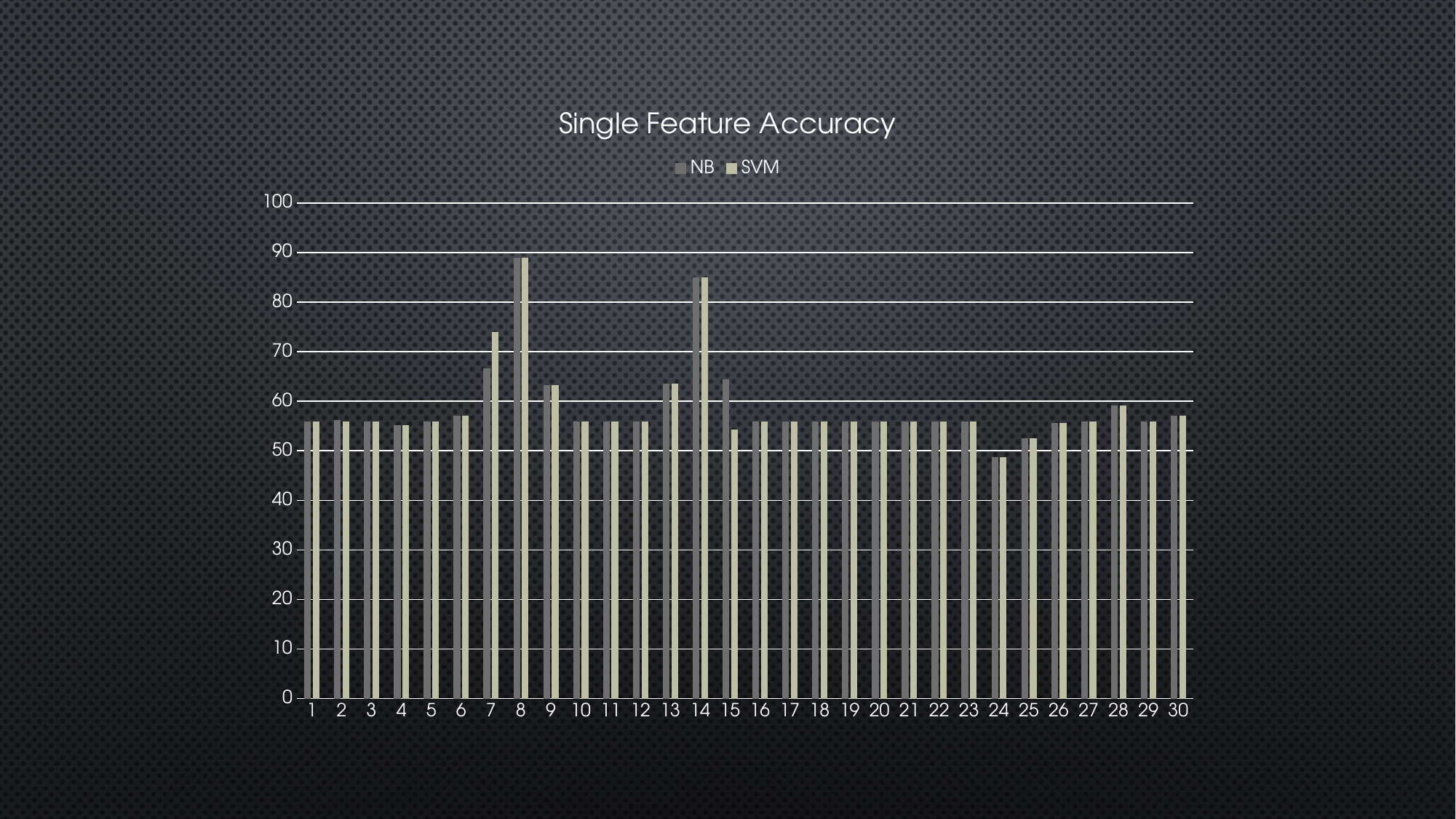

### Chart: Single Feature Accuracy

| Category | NB | SVM |
|---|---|---|
| 1 | 55.8797 | 55.8797 |
| 2 | 56.2189 | 55.8797 |
| 3 | 55.8797 | 55.8797 |
| 4 | 55.1334 | 55.1334 |
| 5 | 55.8797 | 55.8797 |
| 6 | 57.1461 | 57.1461 |
| 7 | 66.62139999999998 | 74.0389 |
| 8 | 88.8964 | 88.8964 |
| 9 | 63.2972 | 63.2972 |
| 10 | 55.8797 | 55.8797 |
| 11 | 55.8797 | 55.8797 |
| 12 | 55.8797 | 55.8797 |
| 13 | 63.5459 | 63.5459 |
| 14 | 84.9842 | 84.9842 |
| 15 | 64.36 | 54.2741 |
| 16 | 55.8797 | 55.8797 |
| 17 | 55.8797 | 55.8797 |
| 18 | 55.8797 | 55.8797 |
| 19 | 55.8797 | 55.8797 |
| 20 | 55.8345 | 55.8345 |
| 21 | 55.8797 | 55.8797 |
| 22 | 55.8797 | 55.8797 |
| 23 | 55.8797 | 55.8797 |
| 24 | 48.6431 | 48.6431 |
| 25 | 52.5102 | 52.5102 |
| 26 | 55.6536 | 55.6536 |
| 27 | 55.8797 | 55.8797 |
| 28 | 59.0909 | 59.0909 |
| 29 | 55.8797 | 55.8797 |
| 30 | 57.1461 | 57.1461 |